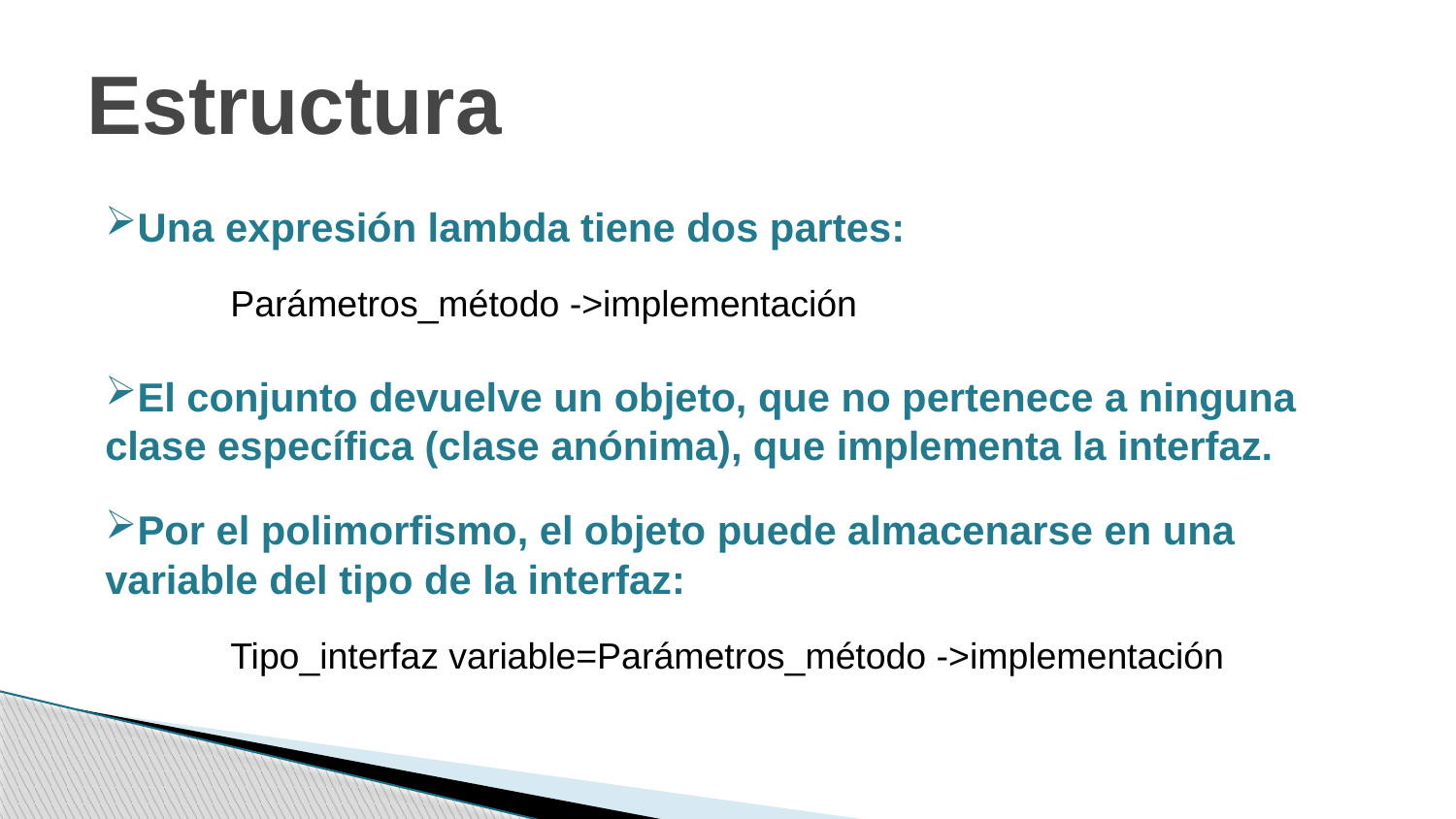

# Estructura
Una expresión lambda tiene dos partes:

El conjunto devuelve un objeto, que no pertenece a ninguna clase específica (clase anónima), que implementa la interfaz.
Por el polimorfismo, el objeto puede almacenarse en una variable del tipo de la interfaz:

Parámetros_método ->implementación
Tipo_interfaz variable=Parámetros_método ->implementación